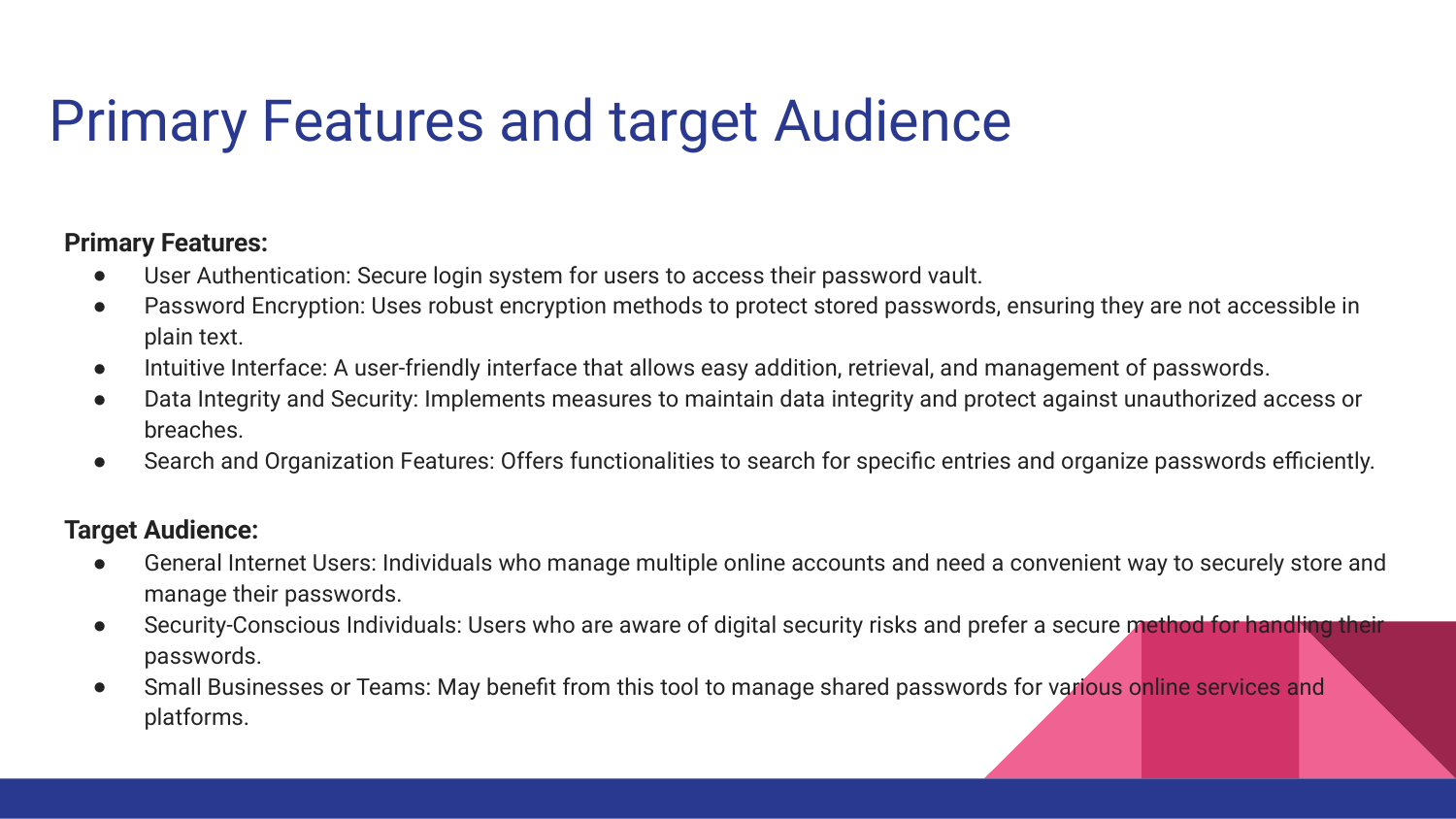

# Primary Features and target Audience
Primary Features:
User Authentication: Secure login system for users to access their password vault.
Password Encryption: Uses robust encryption methods to protect stored passwords, ensuring they are not accessible in plain text.
Intuitive Interface: A user-friendly interface that allows easy addition, retrieval, and management of passwords.
Data Integrity and Security: Implements measures to maintain data integrity and protect against unauthorized access or breaches.
Search and Organization Features: Offers functionalities to search for specific entries and organize passwords efficiently.
Target Audience:
General Internet Users: Individuals who manage multiple online accounts and need a convenient way to securely store and manage their passwords.
Security-Conscious Individuals: Users who are aware of digital security risks and prefer a secure method for handling their passwords.
Small Businesses or Teams: May benefit from this tool to manage shared passwords for various online services and platforms.